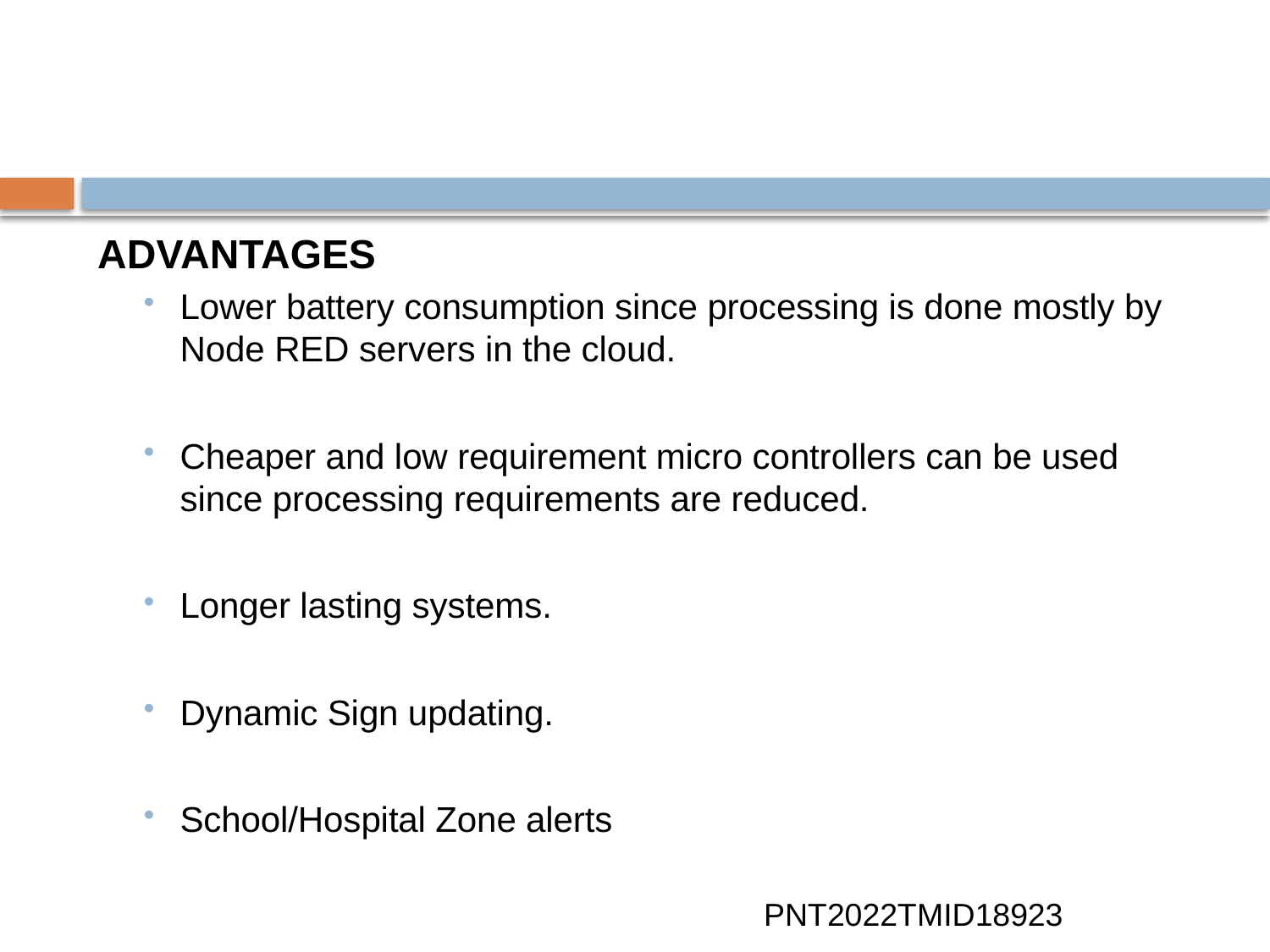

#
ADVANTAGES
Lower battery consumption since processing is done mostly by Node RED servers in the cloud.

Cheaper and low requirement micro controllers can be used since processing requirements are reduced.

Longer lasting systems.

Dynamic Sign updating.

School/Hospital Zone alerts

PNT2022TMID18923